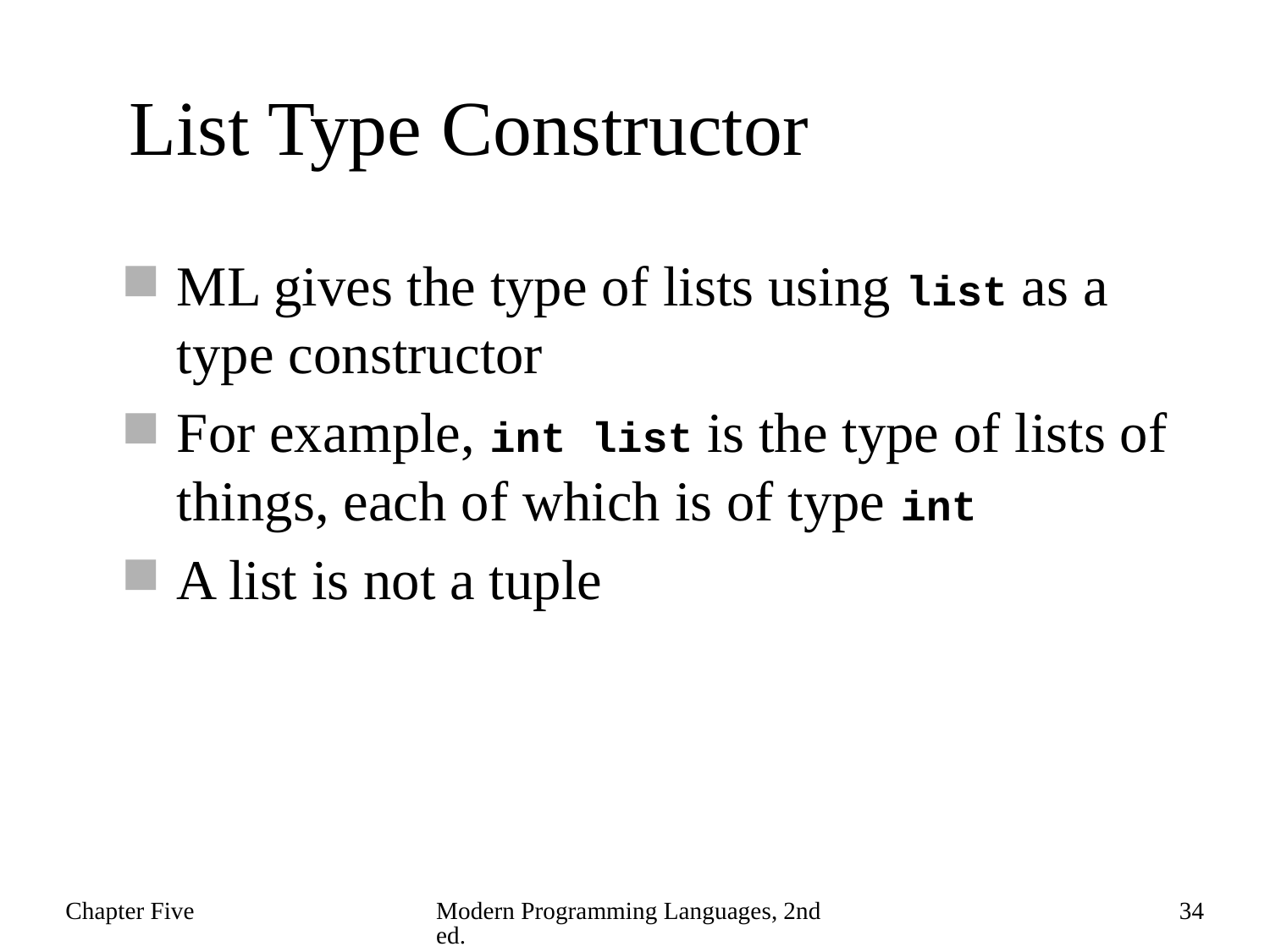

# List Type Constructor
ML gives the type of lists using list as a type constructor
For example, int list is the type of lists of things, each of which is of type int
A list is not a tuple
Chapter Five
Modern Programming Languages, 2nd ed.
34